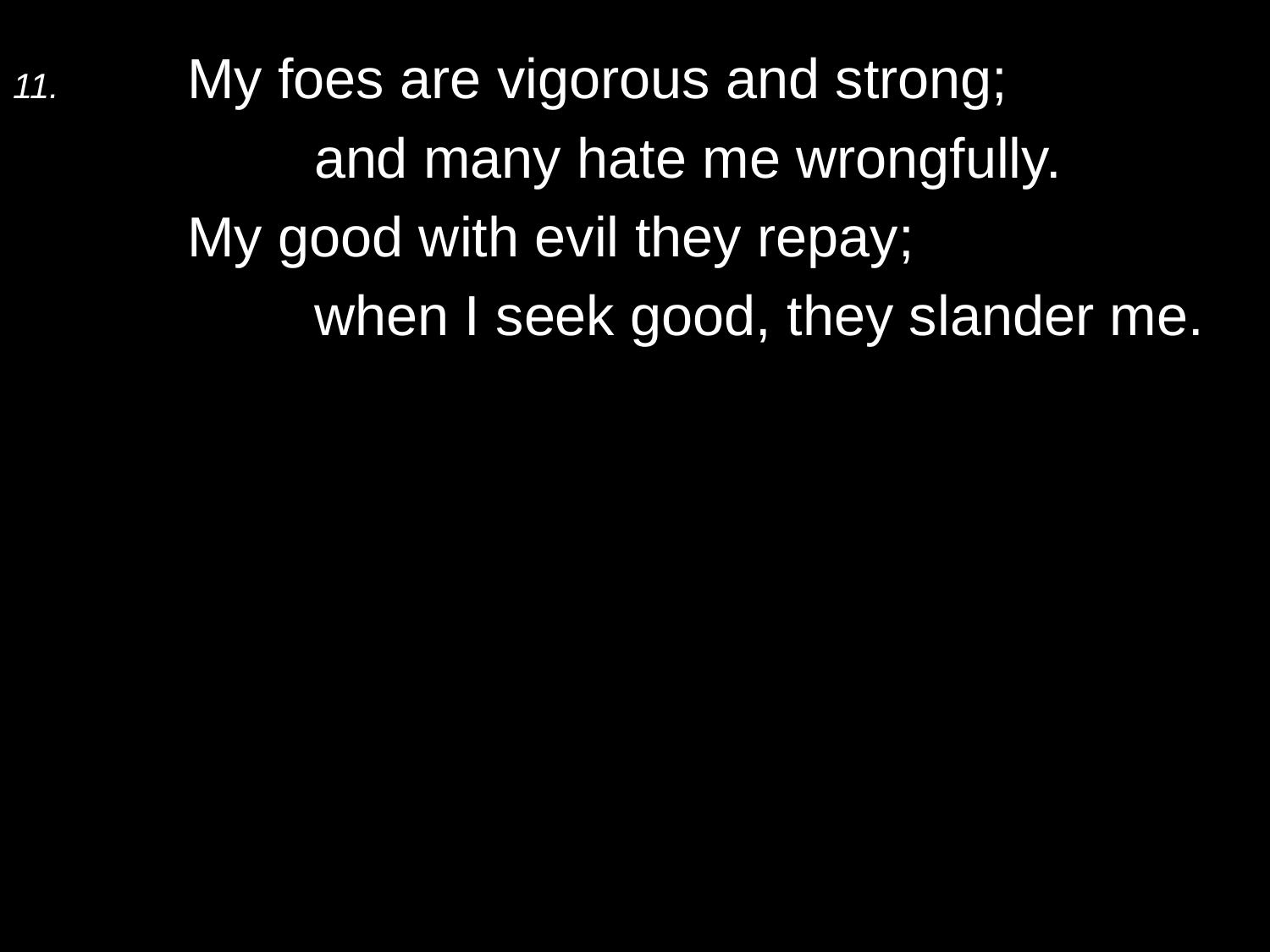

11.	My foes are vigorous and strong;
		and many hate me wrongfully.
	My good with evil they repay;
		when I seek good, they slander me.